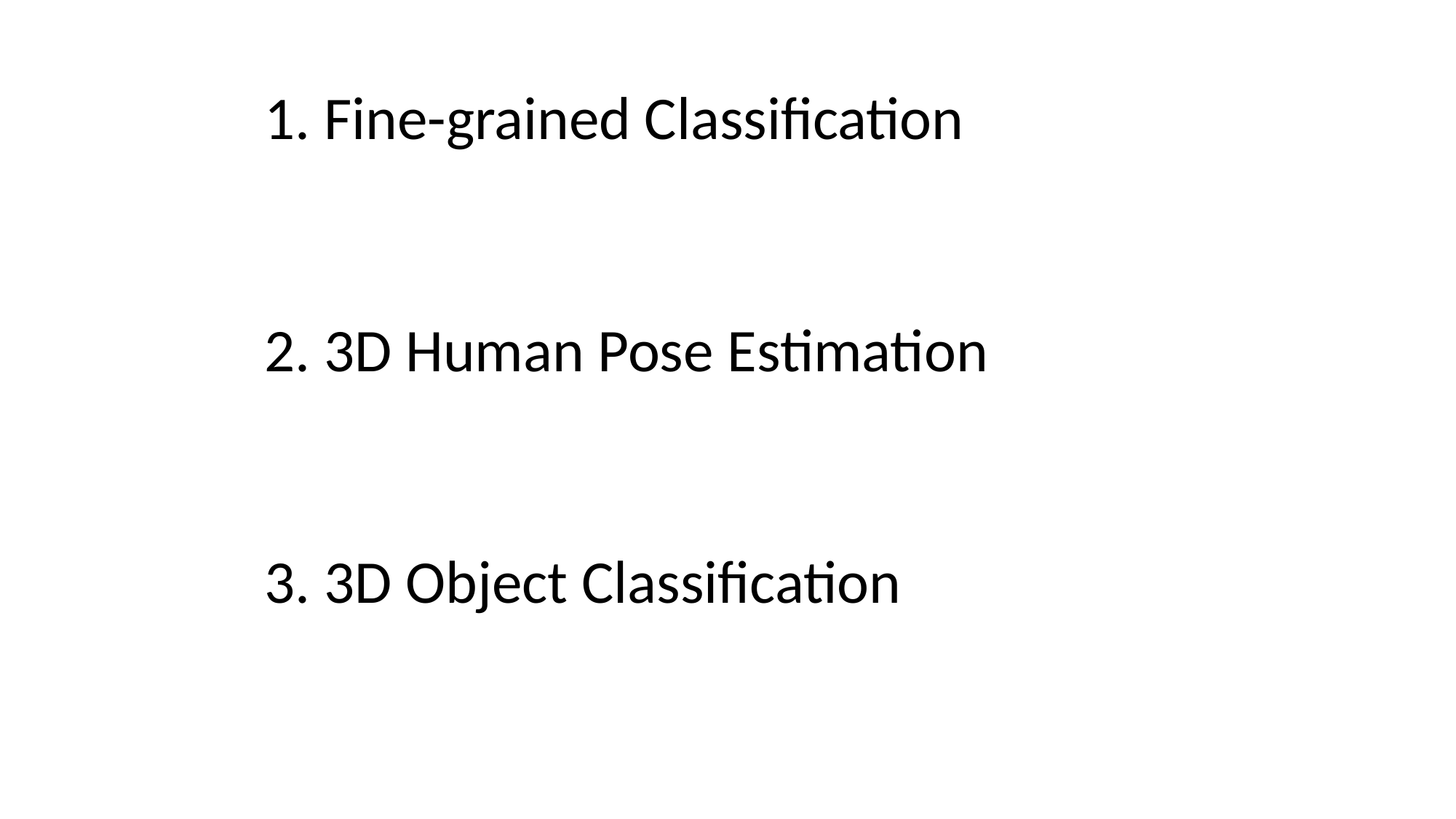

1. Fine-grained Classification
2. 3D Human Pose Estimation

3. 3D Object Classification